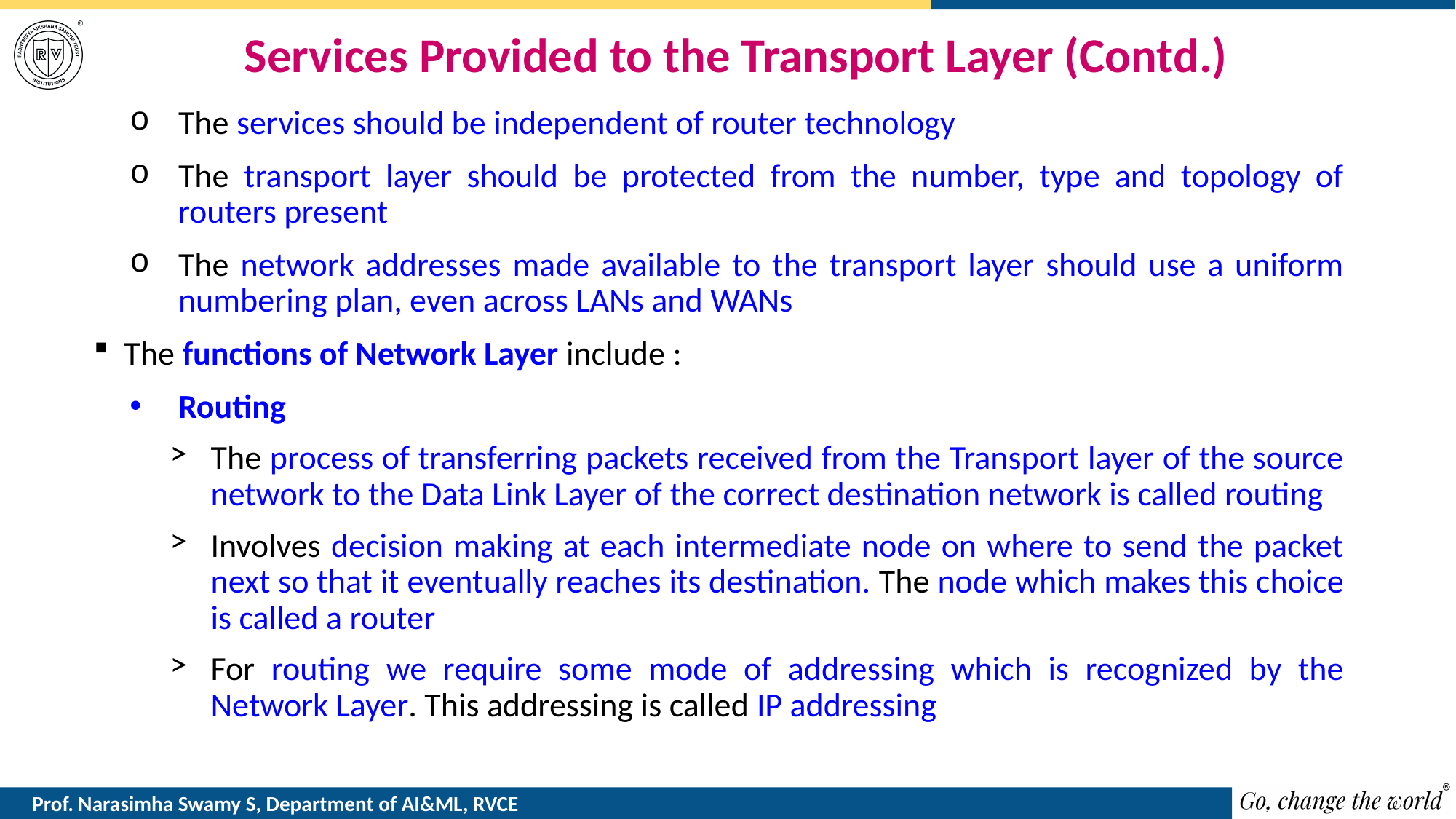

# Services Provided to the Transport Layer (Contd.)
The services should be independent of router technology
The transport layer should be protected from the number, type and topology of routers present
The network addresses made available to the transport layer should use a uniform numbering plan, even across LANs and WANs
The functions of Network Layer include :
Routing
The process of transferring packets received from the Transport layer of the source network to the Data Link Layer of the correct destination network is called routing
Involves decision making at each intermediate node on where to send the packet next so that it eventually reaches its destination. The node which makes this choice is called a router
For routing we require some mode of addressing which is recognized by the Network Layer. This addressing is called IP addressing